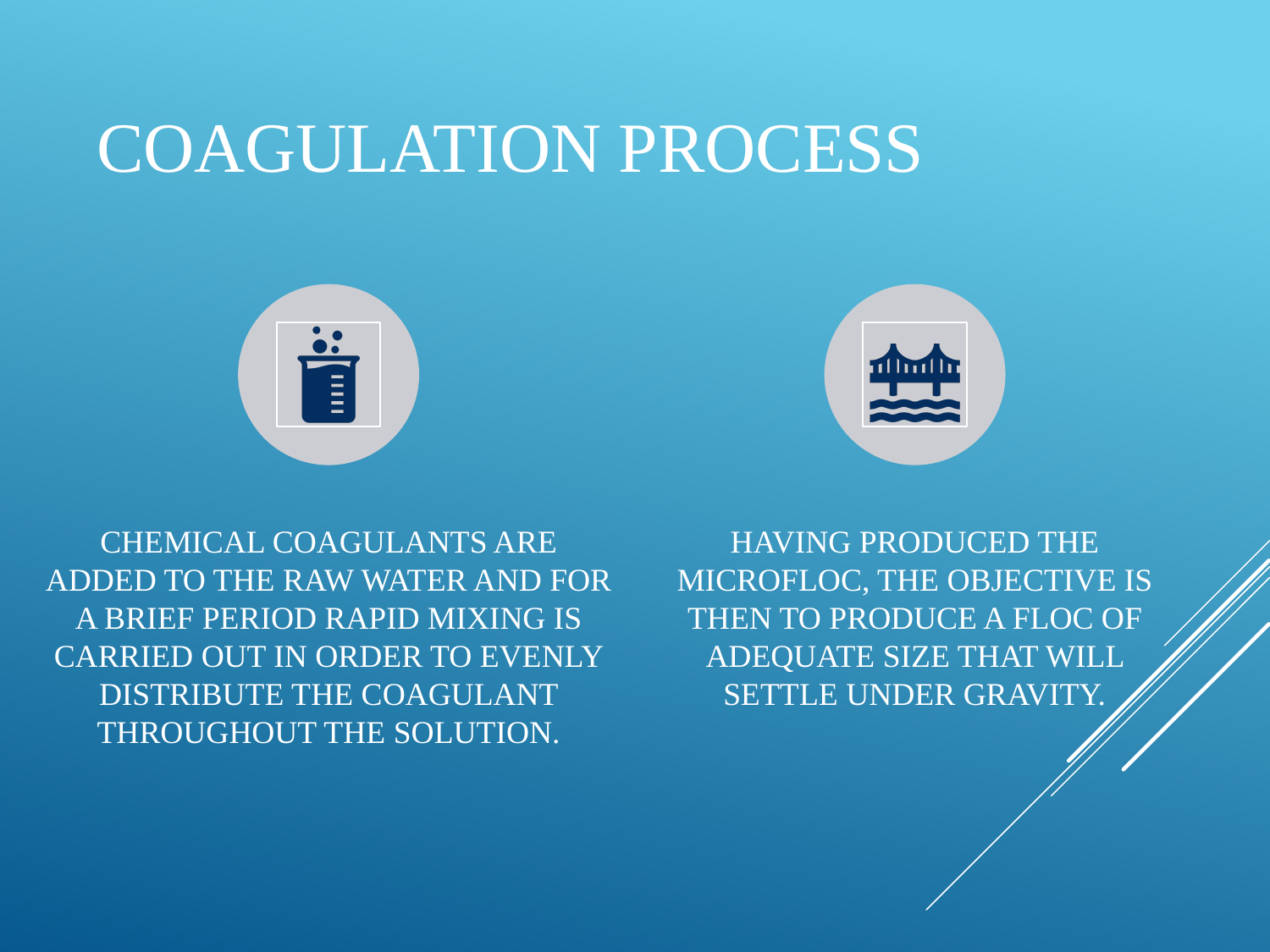

COAGULATION PROCESS
Chemical coagulants are added to the raw water and for a brief period rapid mixing is carried out in order to evenly distribute the coagulant throughout the solution.
Having produced the microfloc, the objective is then to produce a floc of adequate size that will settle under gravity.